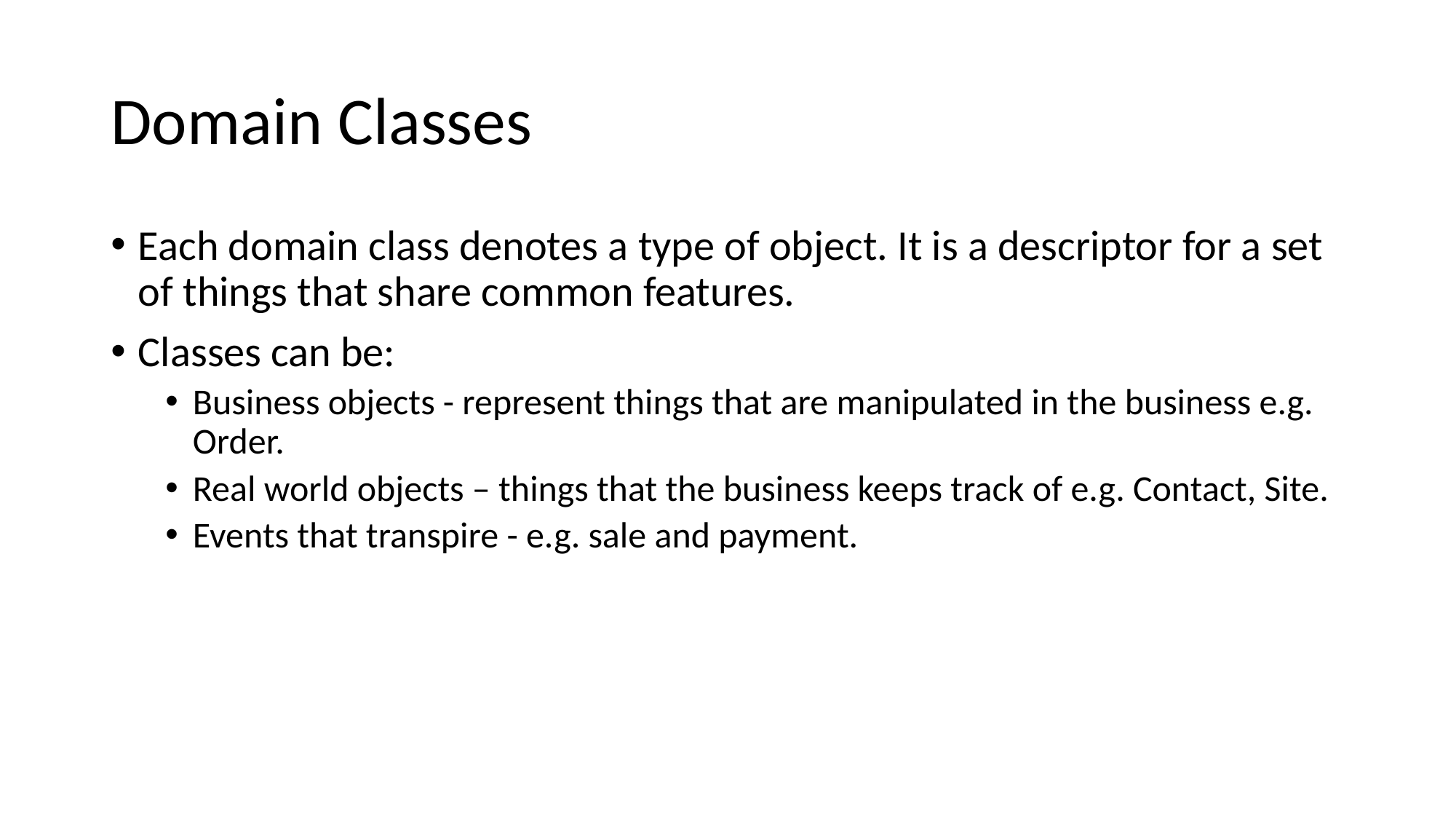

# Domain Classes
Each domain class denotes a type of object. It is a descriptor for a set of things that share common features.
Classes can be:
Business objects - represent things that are manipulated in the business e.g. Order.
Real world objects – things that the business keeps track of e.g. Contact, Site.
Events that transpire - e.g. sale and payment.